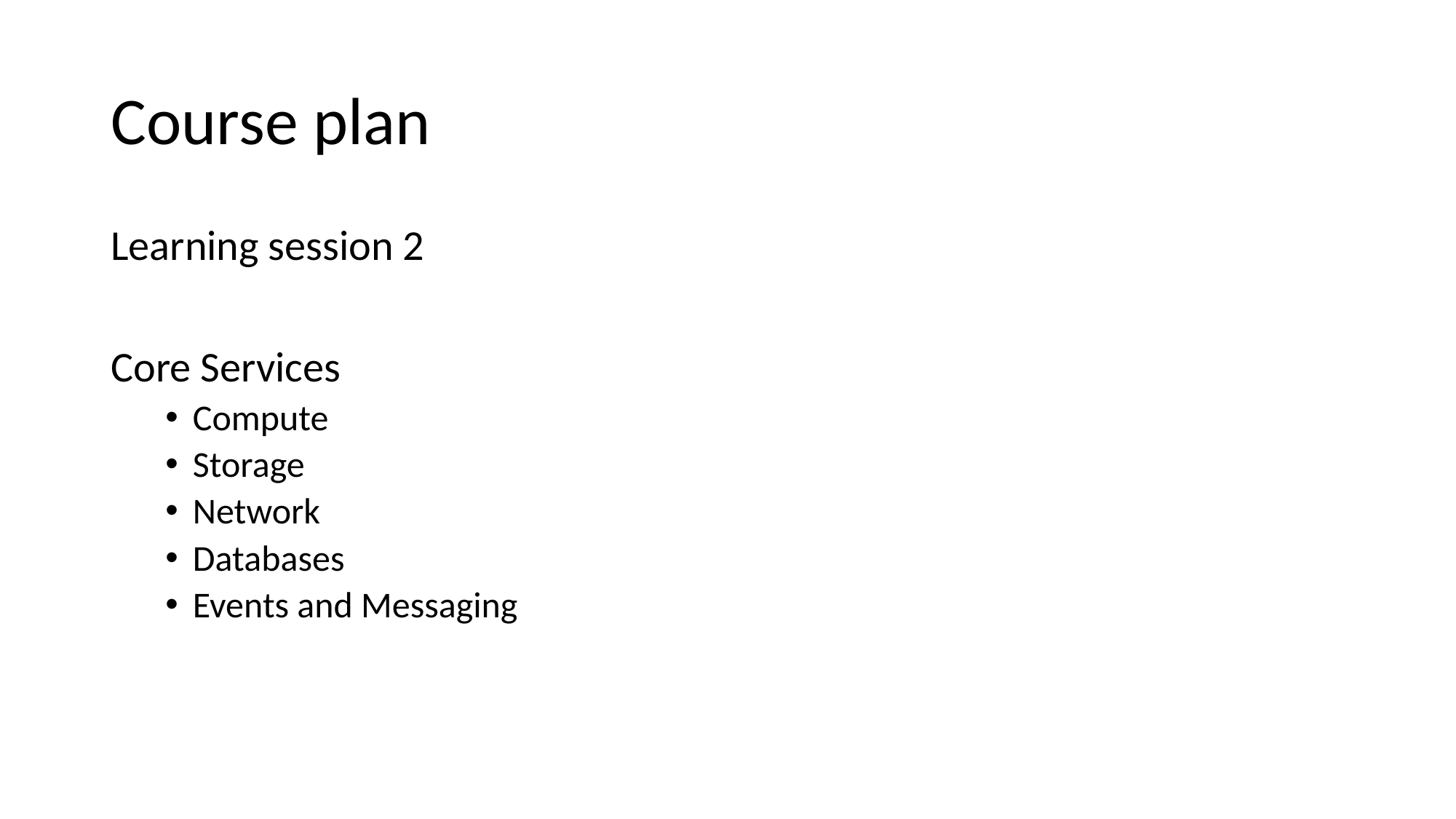

# Course plan
Learning session 2

Core Services
Compute
Storage
Network
Databases
Events and Messaging